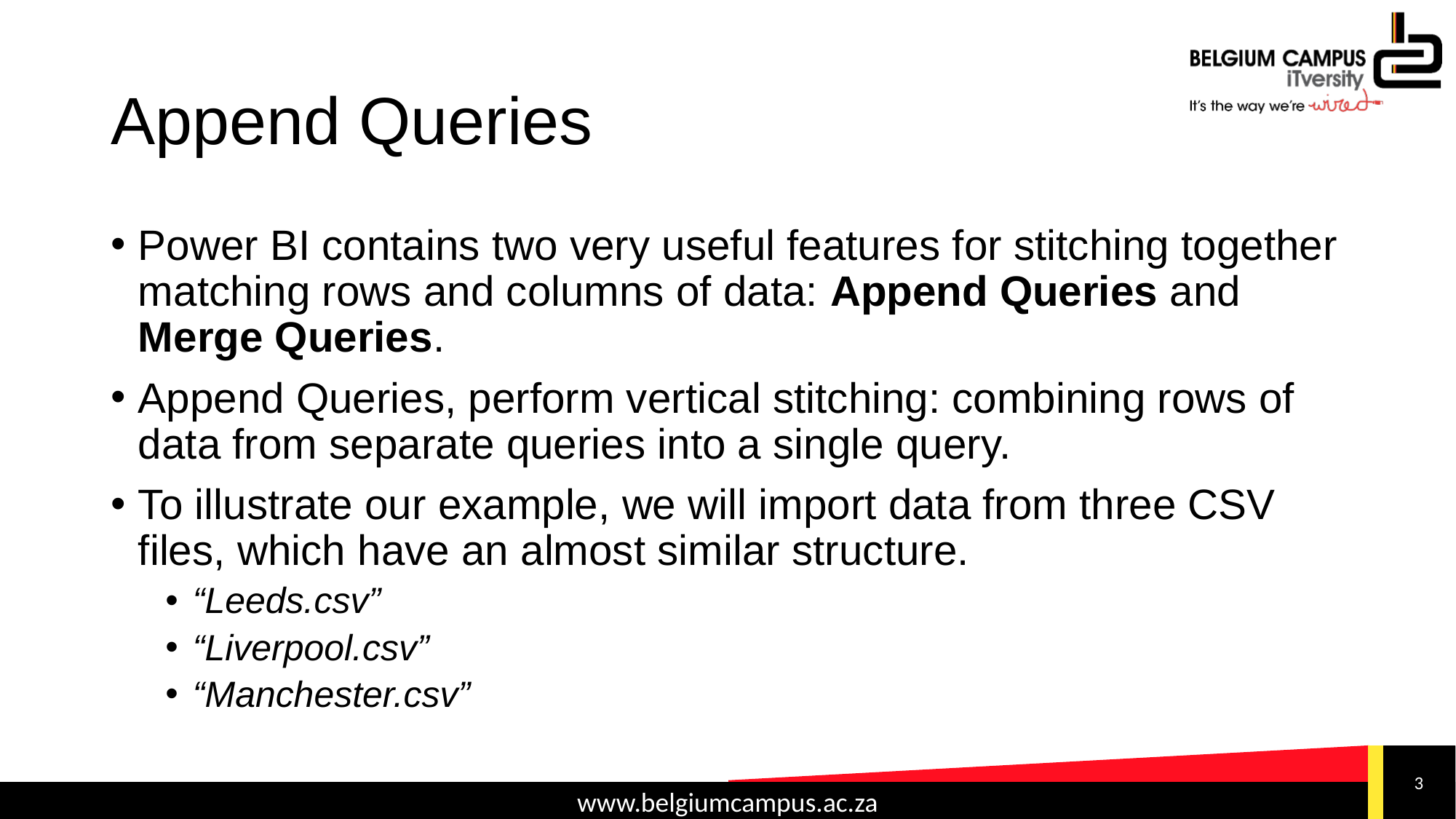

# Append Queries
Power BI contains two very useful features for stitching together matching rows and columns of data: Append Queries and Merge Queries.
Append Queries, perform vertical stitching: combining rows of data from separate queries into a single query.
To illustrate our example, we will import data from three CSV files, which have an almost similar structure.
“Leeds.csv”
“Liverpool.csv”
“Manchester.csv”
3